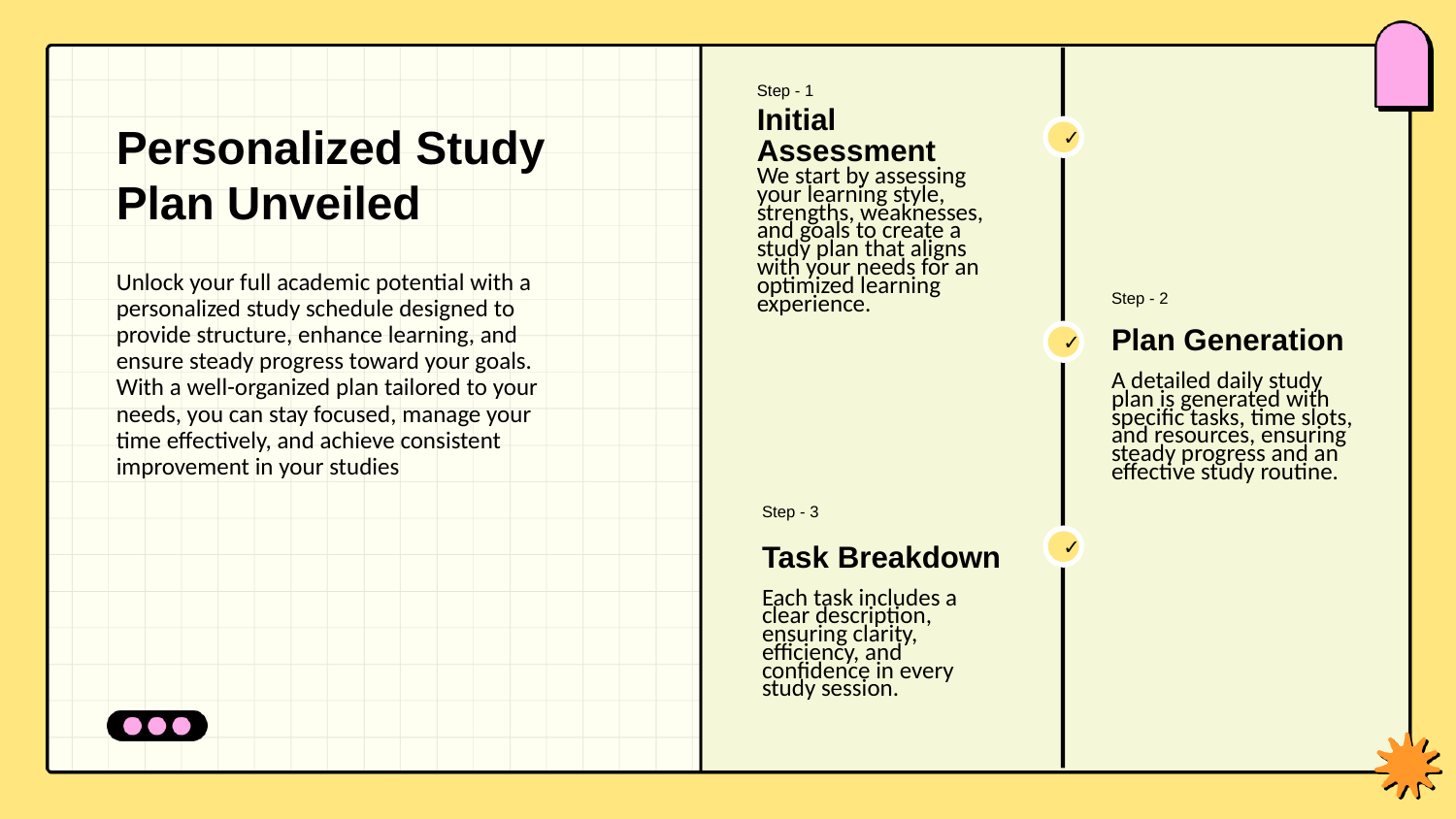

Step - 1
Initial Assessment
We start by assessing your learning style, strengths, weaknesses, and goals to create a study plan that aligns with your needs for an optimized learning experience.

✓
Personalized Study Plan Unveiled
Unlock your full academic potential with a personalized study schedule designed to provide structure, enhance learning, and ensure steady progress toward your goals. With a well-organized plan tailored to your needs, you can stay focused, manage your time effectively, and achieve consistent improvement in your studies
Step - 2
Plan Generation
A detailed daily study plan is generated with specific tasks, time slots, and resources, ensuring steady progress and an effective study routine.

✓
Step - 3
Task Breakdown
Each task includes a clear description, ensuring clarity, efficiency, and confidence in every study session.

✓